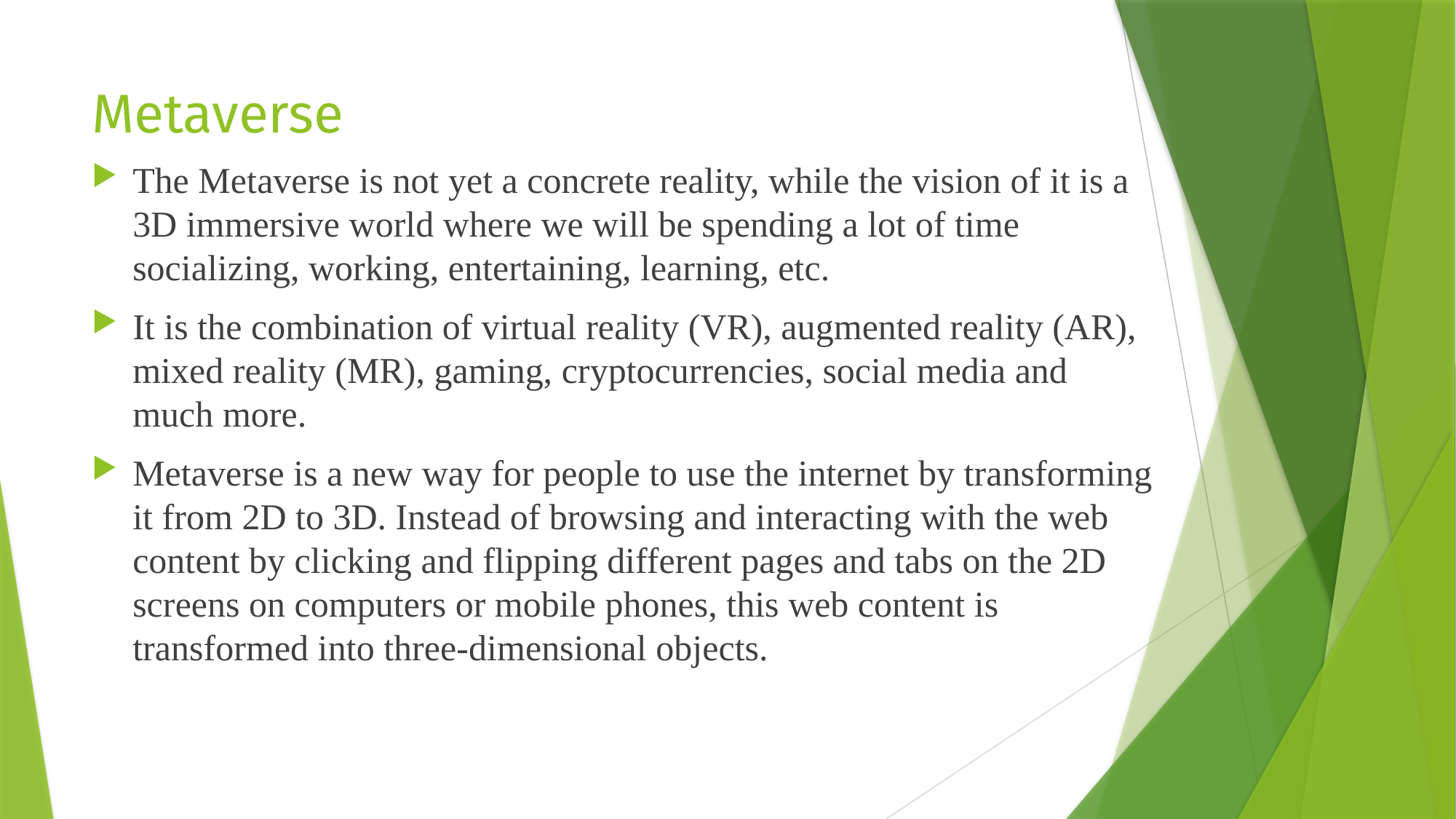

# Metaverse
The Metaverse is not yet a concrete reality, while the vision of it is a 3D immersive world where we will be spending a lot of time socializing, working, entertaining, learning, etc.
It is the combination of virtual reality (VR), augmented reality (AR), mixed reality (MR), gaming, cryptocurrencies, social media and much more.
Metaverse is a new way for people to use the internet by transforming it from 2D to 3D. Instead of browsing and interacting with the web content by clicking and flipping different pages and tabs on the 2D screens on computers or mobile phones, this web content is transformed into three-dimensional objects.